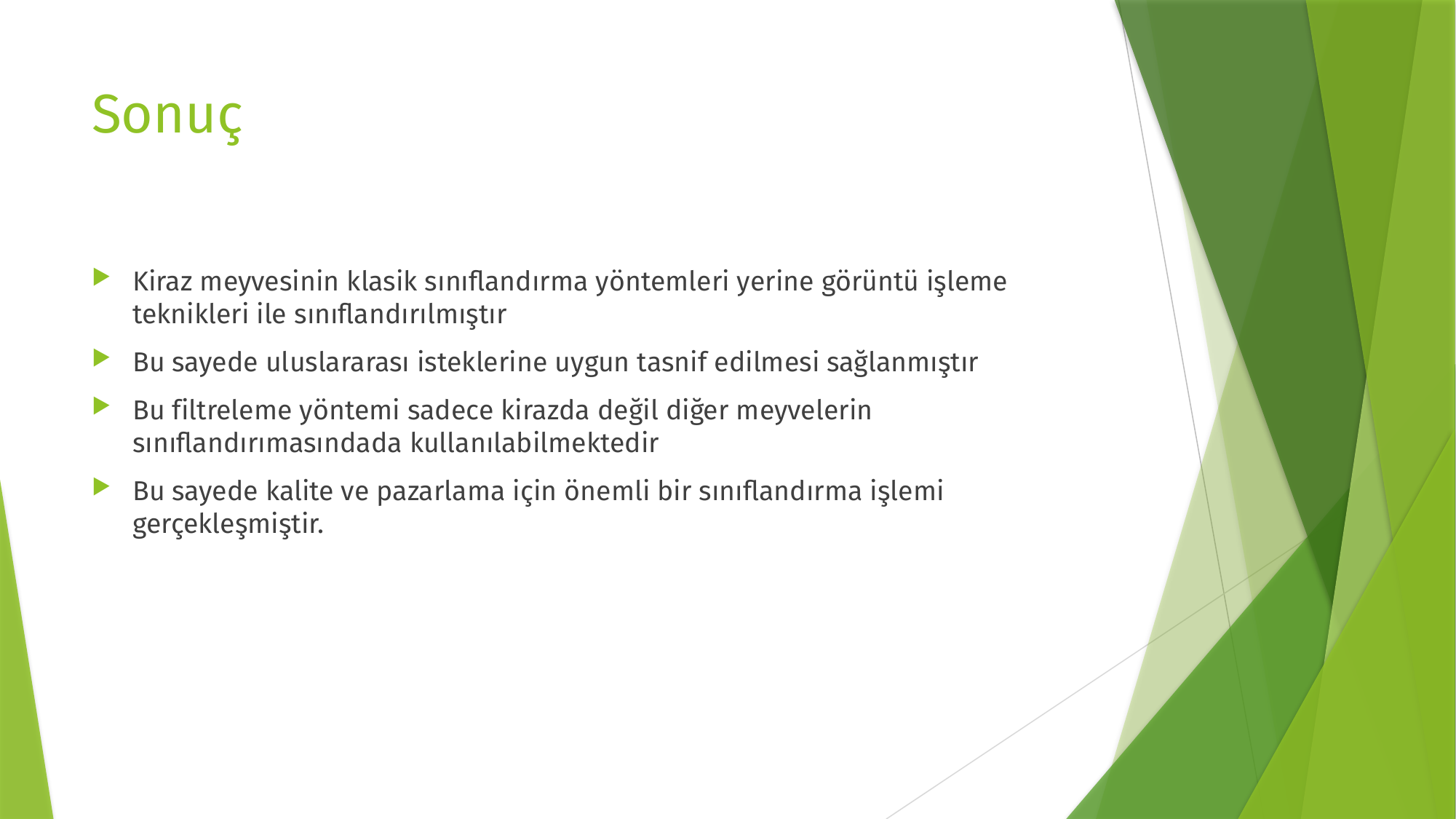

# Sonuç
Kiraz meyvesinin klasik sınıflandırma yöntemleri yerine görüntü işleme teknikleri ile sınıflandırılmıştır
Bu sayede uluslararası isteklerine uygun tasnif edilmesi sağlanmıştır
Bu filtreleme yöntemi sadece kirazda değil diğer meyvelerin sınıflandırımasındada kullanılabilmektedir
Bu sayede kalite ve pazarlama için önemli bir sınıflandırma işlemi gerçekleşmiştir.